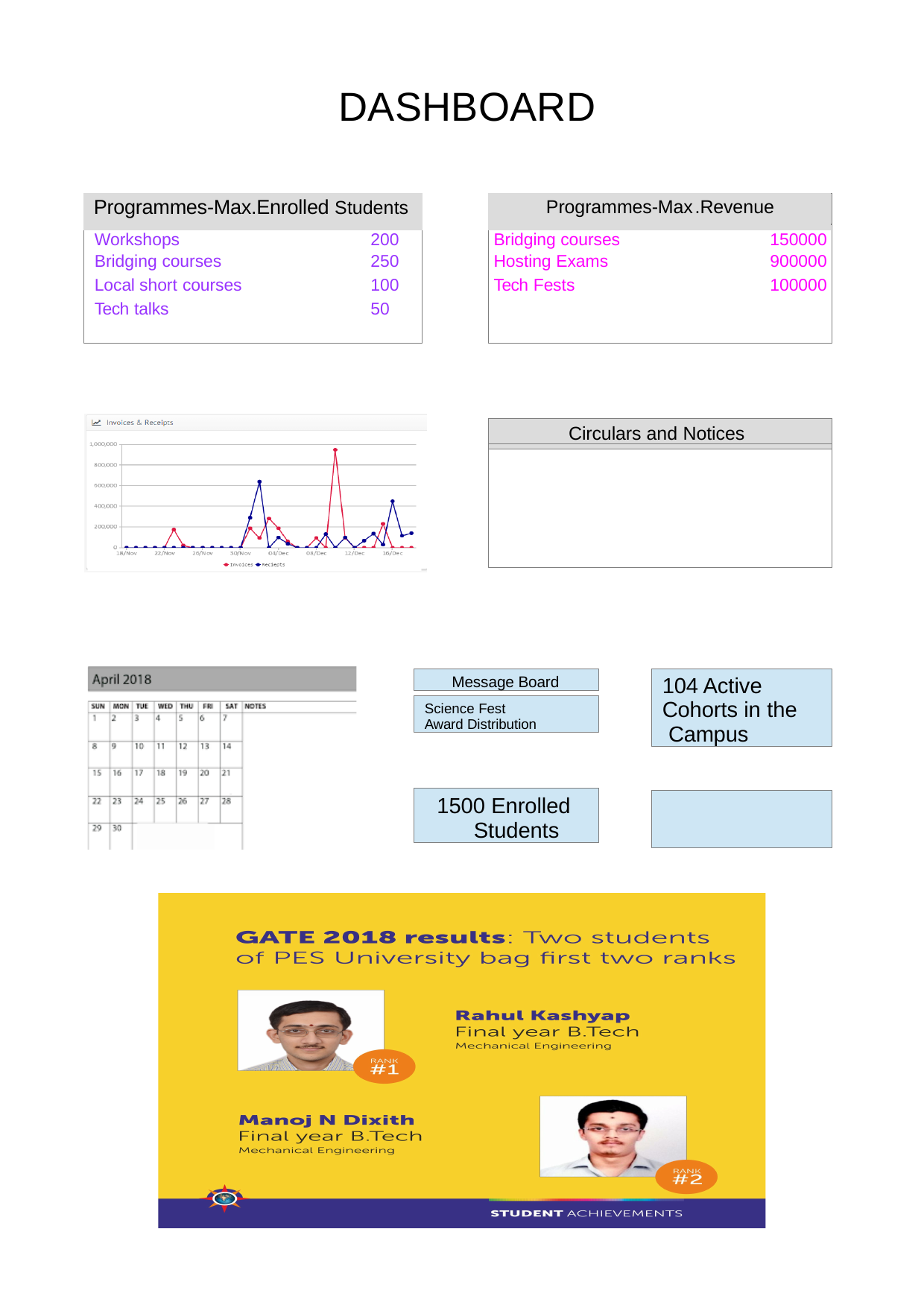

# DASHBOARD
| Programmes-Max.Enrolled Students |  |  | Programmes-Max | .Revenue |
| --- | --- | --- | --- | --- |
| Workshops | 200 |  | Bridging courses | 150000 |
| Bridging courses | 250 |  | Hosting Exams | 900000 |
| Local short courses | 100 |  | Tech Fests | 100000 |
| Tech talks | 50 |  |  |  |

Circulars and Notices

Message Board
104 Active  Cohorts in the  Campus
Science Fest  Award Distribution
1500 Enrolled  Students